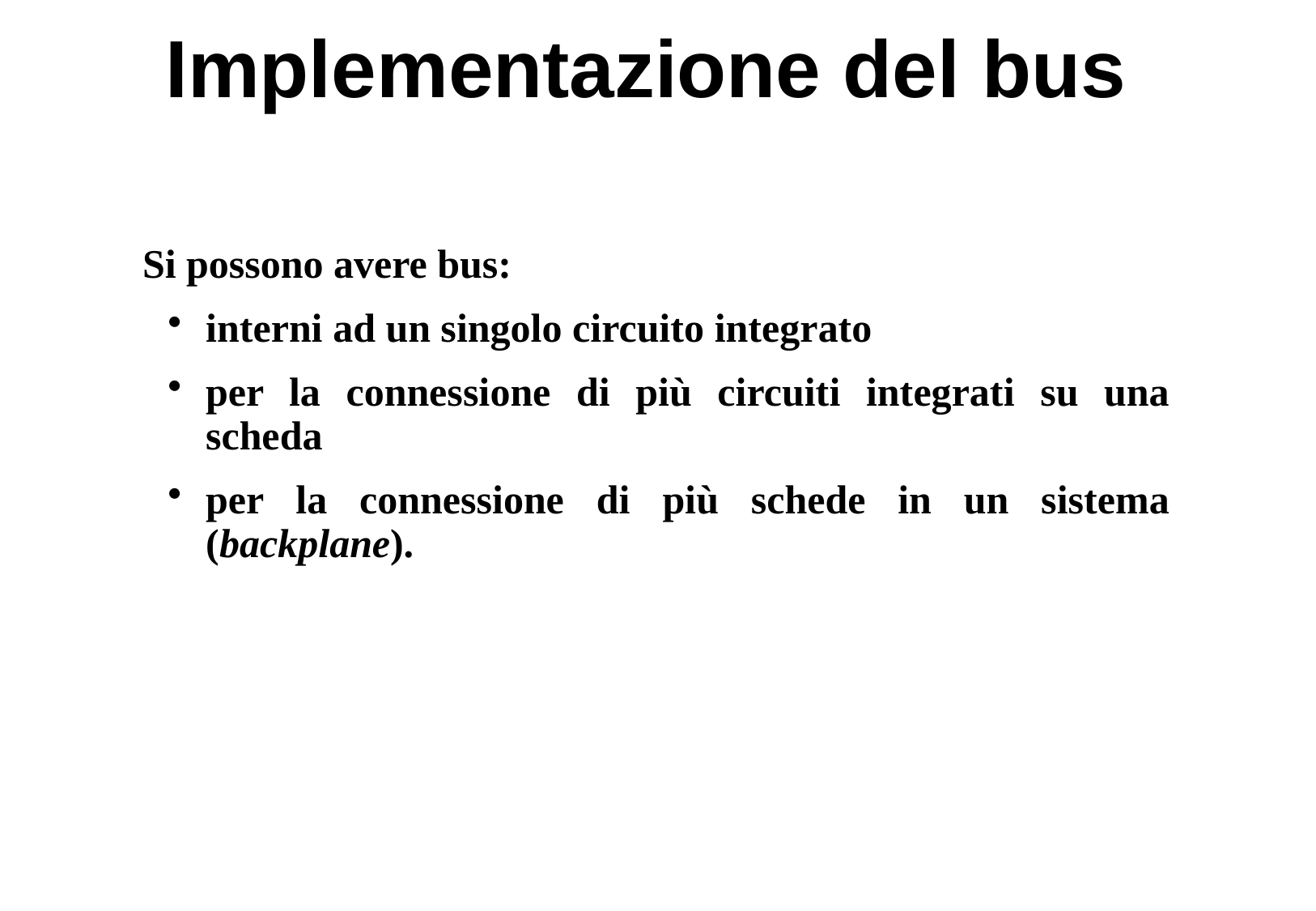

# Implementazione del bus
Si possono avere bus:
interni ad un singolo circuito integrato
per la connessione di più circuiti integrati su una scheda
per la connessione di più schede in un sistema (backplane).